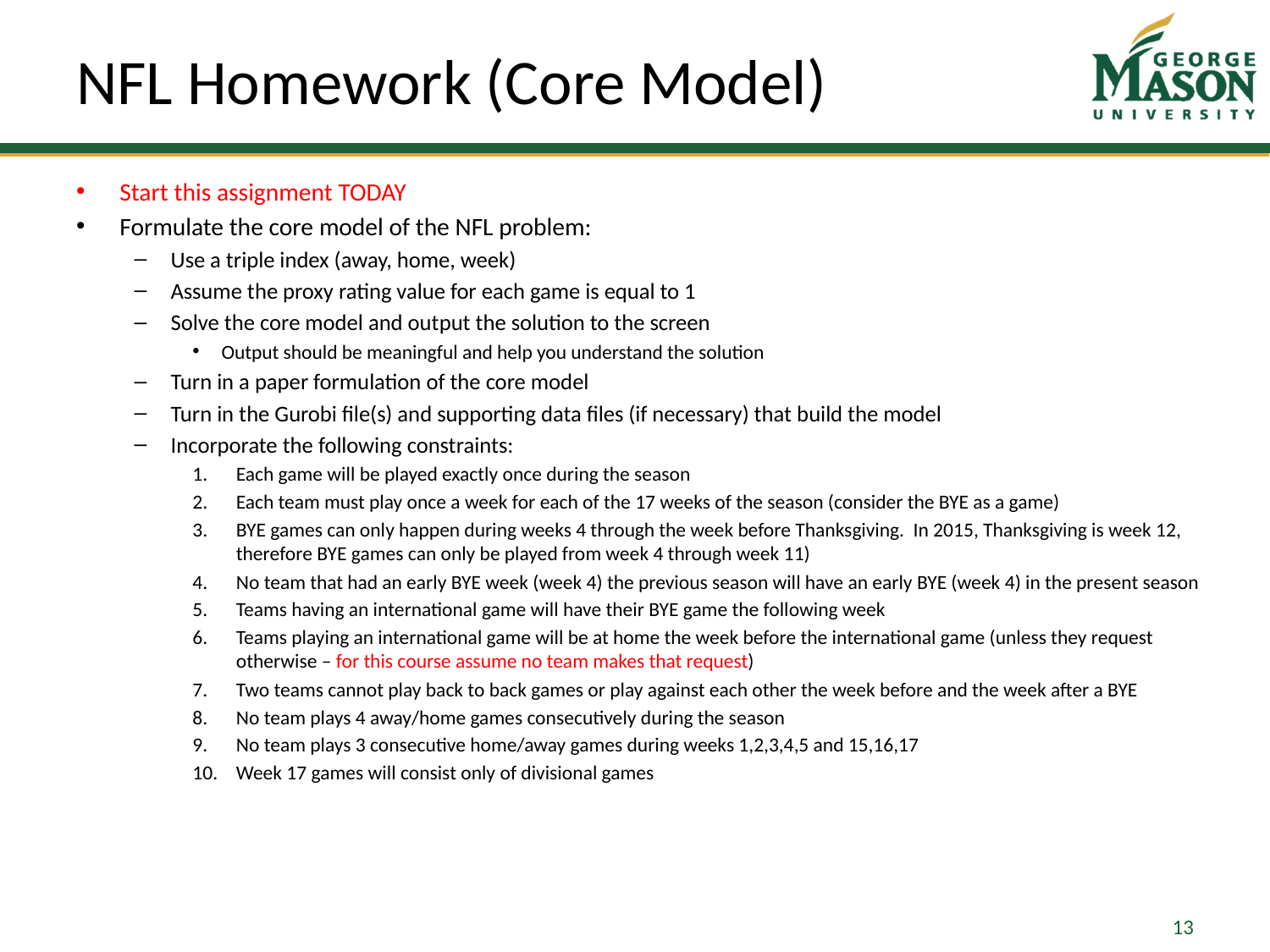

# NFL Homework (Core Model)
Start this assignment TODAY
Formulate the core model of the NFL problem:
Use a triple index (away, home, week)
Assume the proxy rating value for each game is equal to 1
Solve the core model and output the solution to the screen
Output should be meaningful and help you understand the solution
Turn in a paper formulation of the core model
Turn in the Gurobi file(s) and supporting data files (if necessary) that build the model
Incorporate the following constraints:
Each game will be played exactly once during the season
Each team must play once a week for each of the 17 weeks of the season (consider the BYE as a game)
BYE games can only happen during weeks 4 through the week before Thanksgiving.  In 2015, Thanksgiving is week 12, therefore BYE games can only be played from week 4 through week 11)
No team that had an early BYE week (week 4) the previous season will have an early BYE (week 4) in the present season
Teams having an international game will have their BYE game the following week
Teams playing an international game will be at home the week before the international game (unless they request otherwise – for this course assume no team makes that request)
Two teams cannot play back to back games or play against each other the week before and the week after a BYE
No team plays 4 away/home games consecutively during the season
No team plays 3 consecutive home/away games during weeks 1,2,3,4,5 and 15,16,17
Week 17 games will consist only of divisional games
13